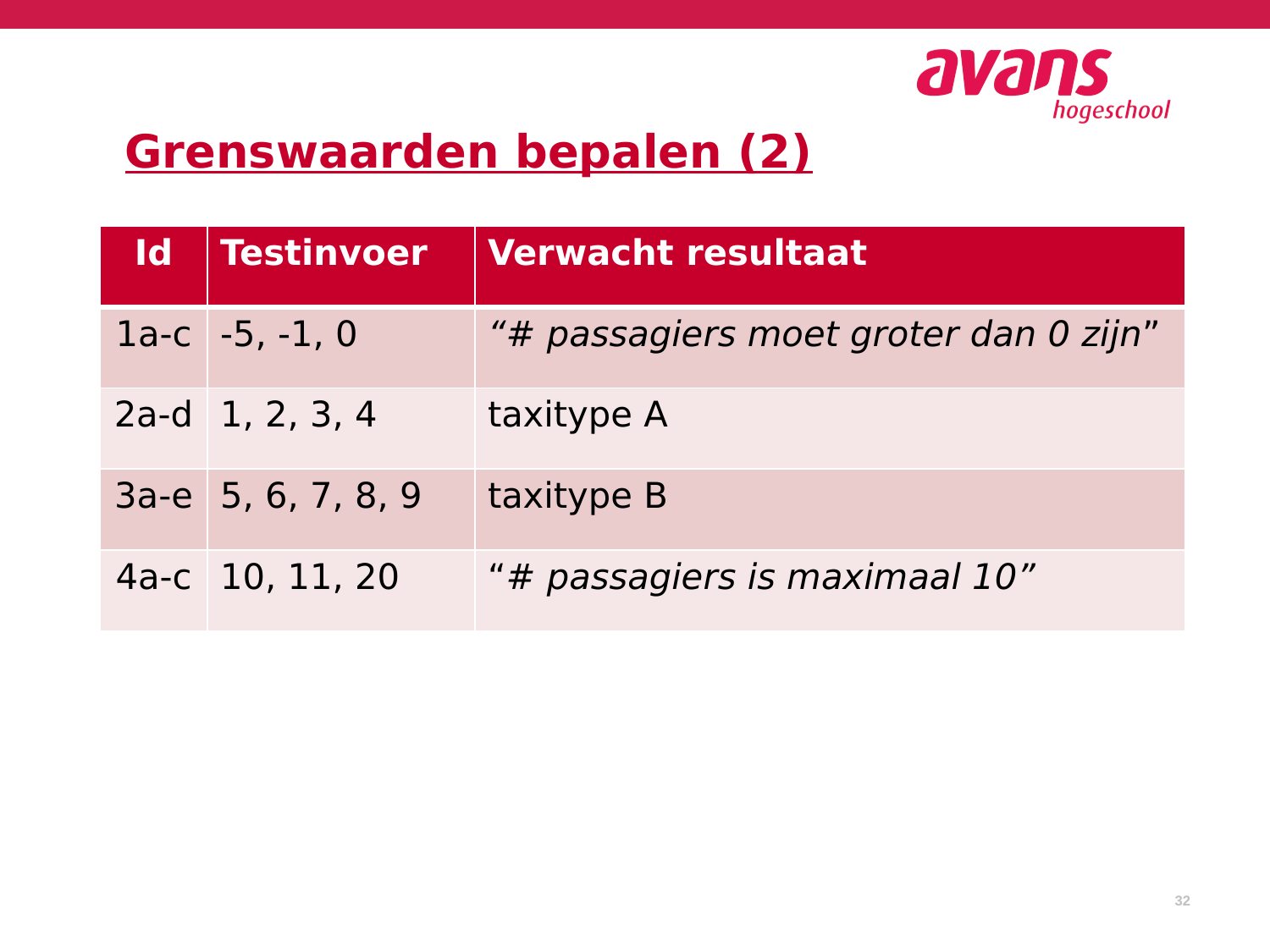

32
# Grenswaarden bepalen (2)
| Id | Testinvoer | Verwacht resultaat |
| --- | --- | --- |
| 1a-c | -5, -1, 0 | “# passagiers moet groter dan 0 zijn” |
| 2a-d | 1, 2, 3, 4 | taxitype A |
| 3a-e | 5, 6, 7, 8, 9 | taxitype B |
| 4a-c | 10, 11, 20 | “# passagiers is maximaal 10” |